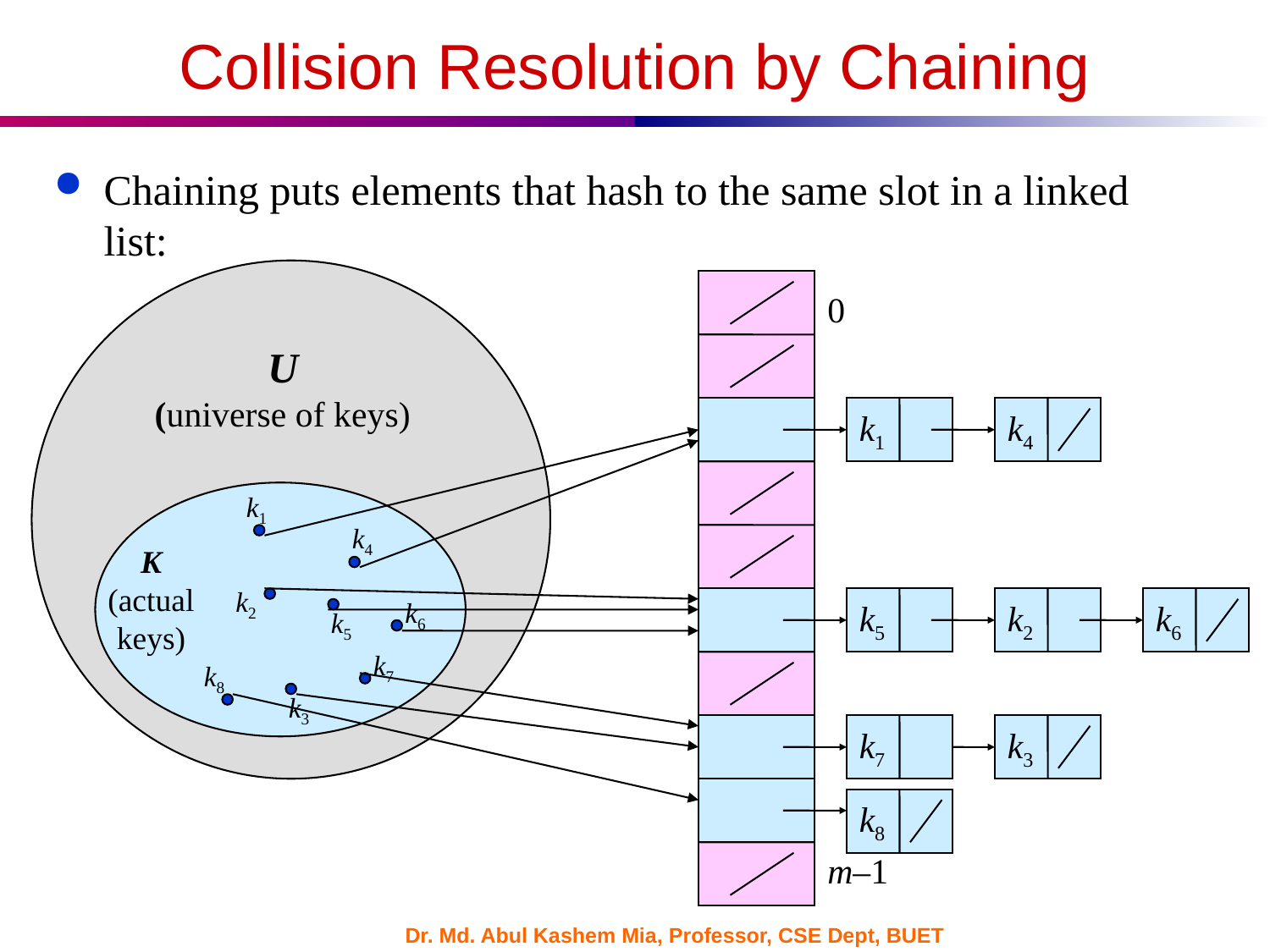

Collision Resolution by Chaining
Chaining puts elements that hash to the same slot in a linked list:

0
U
(universe of keys)

k1

k4

k1
k4

K
(actual
keys)

k2

k6

k5

k2

k6

k5

k7
k8

k3

k7

k3

k8

m–1